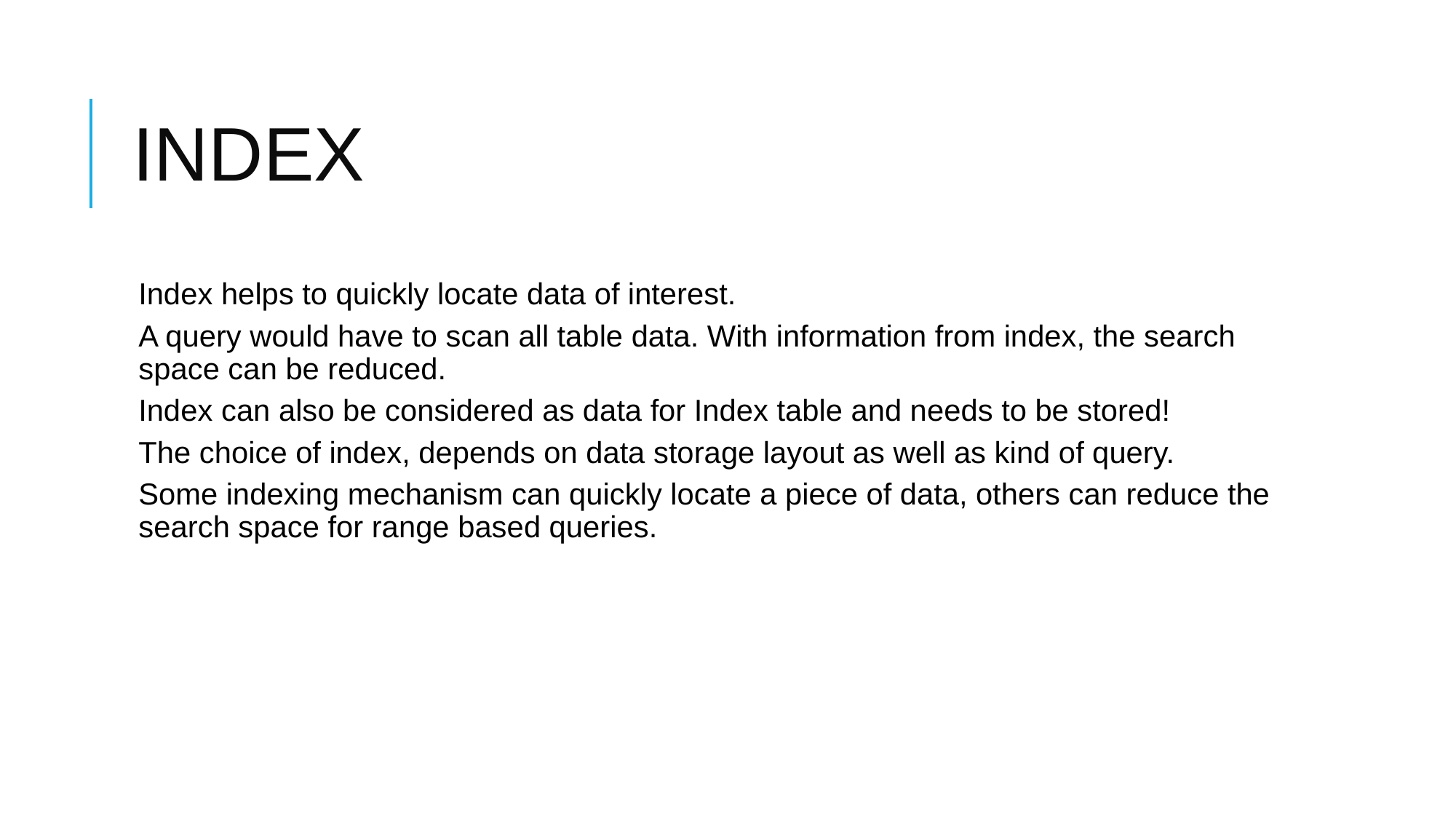

# INDEX
Index helps to quickly locate data of interest.
A query would have to scan all table data. With information from index, the search space can be reduced.
Index can also be considered as data for Index table and needs to be stored!
The choice of index, depends on data storage layout as well as kind of query.
Some indexing mechanism can quickly locate a piece of data, others can reduce the search space for range based queries.